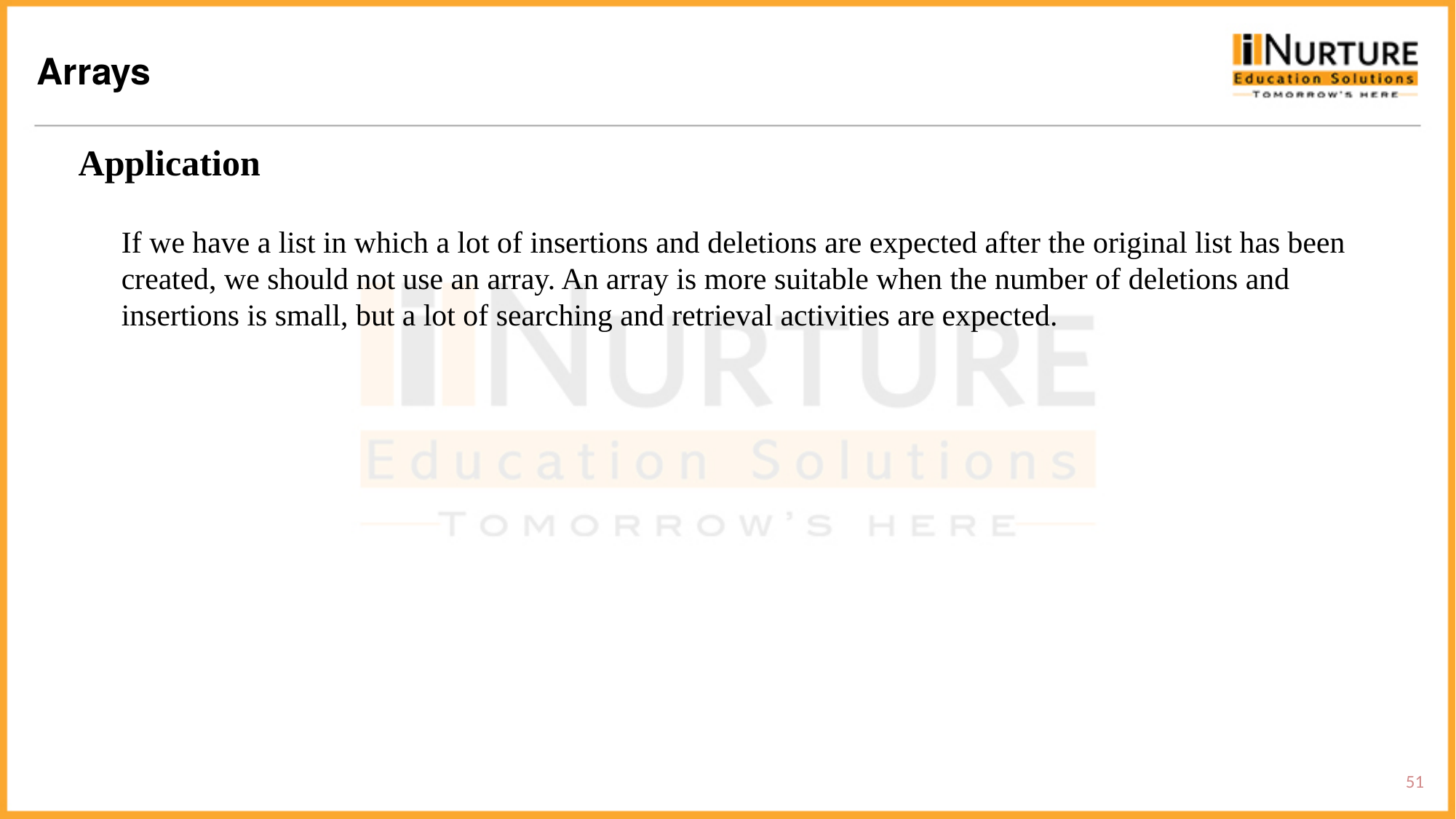

Arrays
Application

If we have a list in which a lot of insertions and deletions are expected after the original list has been created, we should not use an array. An array is more suitable when the number of deletions and insertions is small, but a lot of searching and retrieval activities are expected.
51